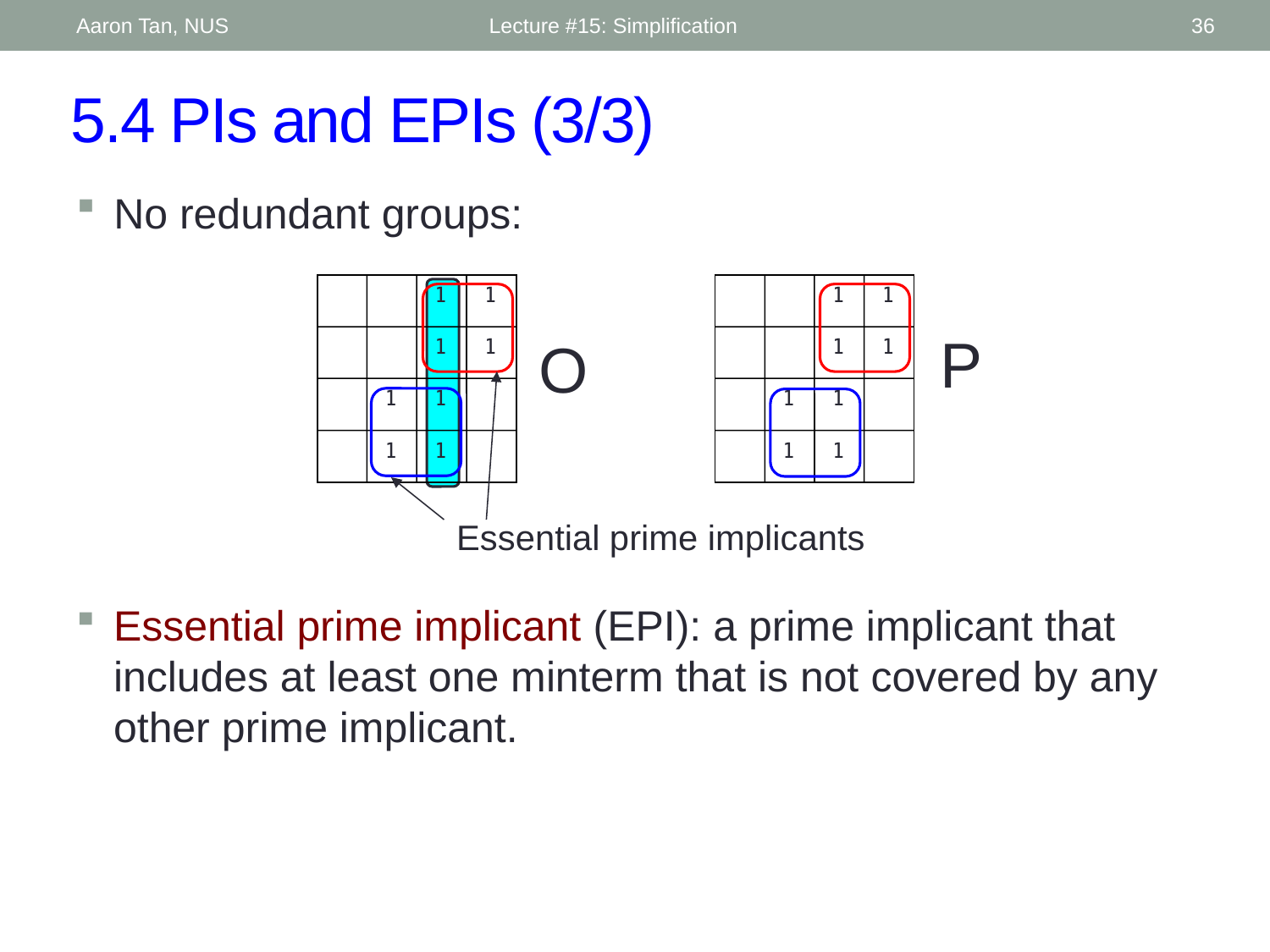

Aaron Tan, NUS
Lecture #15: Simplification
36
# 5.4 PIs and EPIs (3/3)
No redundant groups:

1

1

O

1
1

1
1

1
1

1

1

P

1
1

1
1

1
1

Essential prime implicants
Essential prime implicant (EPI): a prime implicant that includes at least one minterm that is not covered by any other prime implicant.